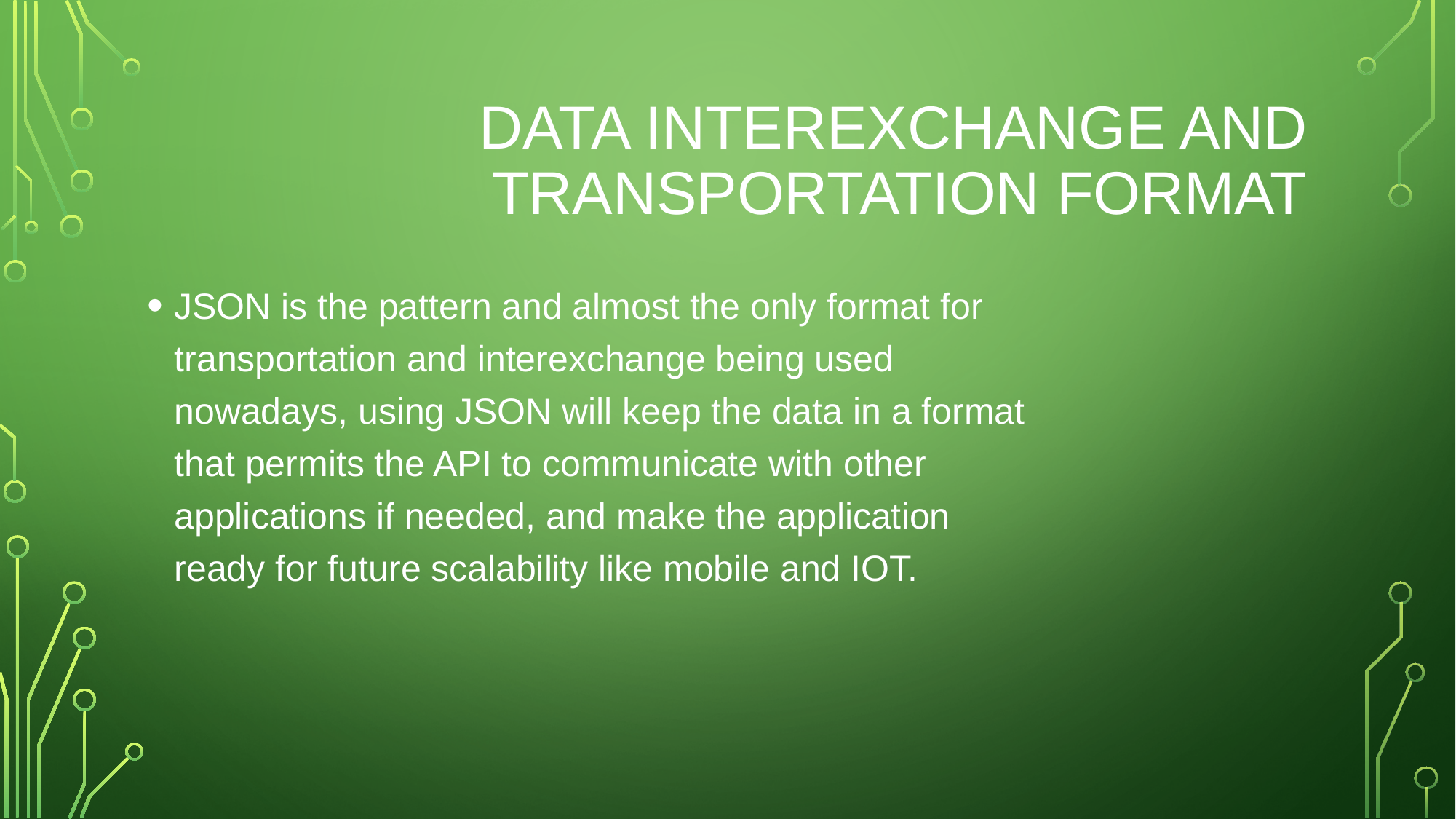

# Data interexchange and transportation format
JSON is the pattern and almost the only format for transportation and interexchange being used nowadays, using JSON will keep the data in a format that permits the API to communicate with other applications if needed, and make the application ready for future scalability like mobile and IOT.